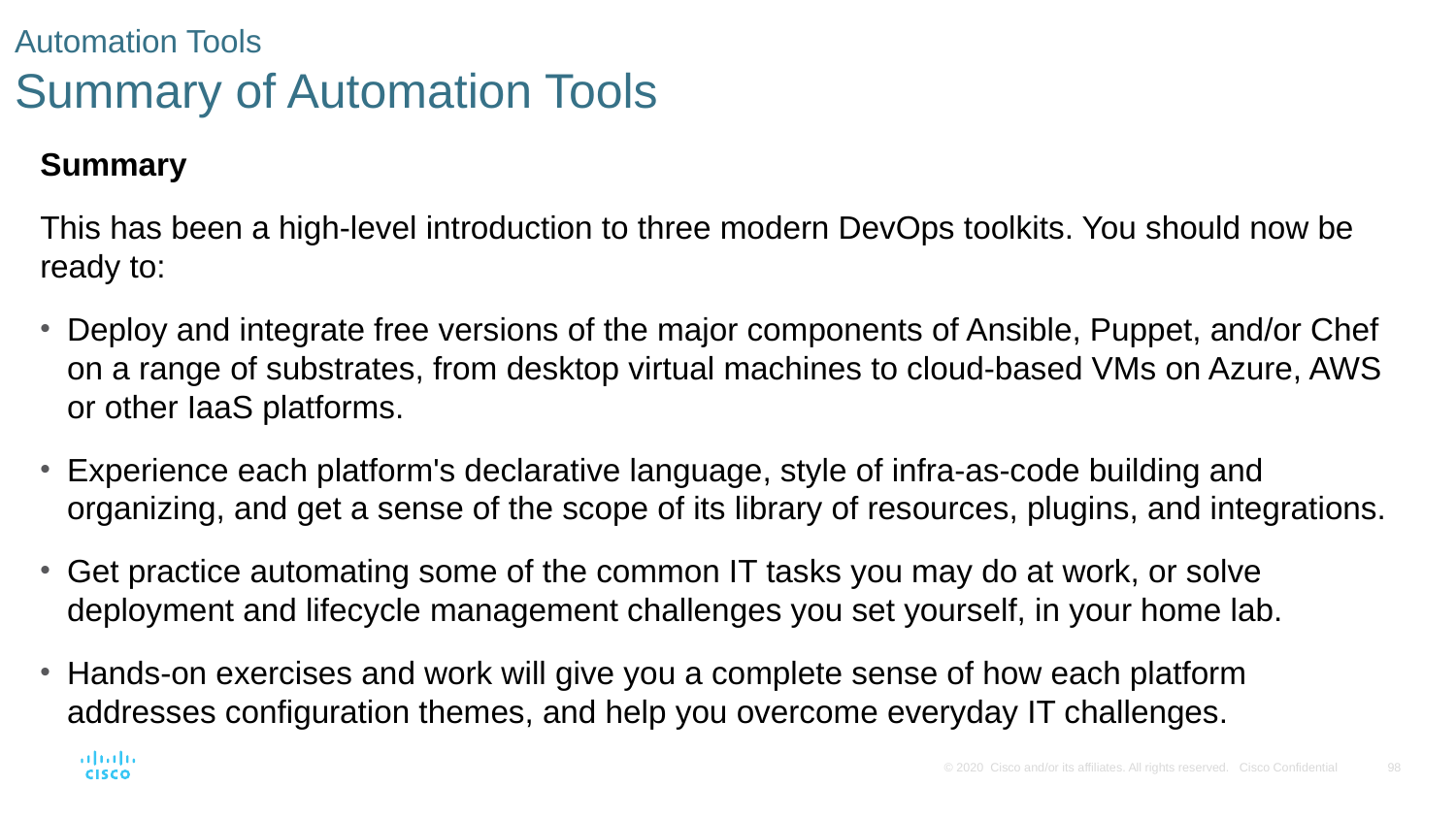

# Automation Tools Summary of Automation Tools
Summary
This has been a high-level introduction to three modern DevOps toolkits. You should now be ready to:
Deploy and integrate free versions of the major components of Ansible, Puppet, and/or Chef on a range of substrates, from desktop virtual machines to cloud-based VMs on Azure, AWS or other IaaS platforms.
Experience each platform's declarative language, style of infra-as-code building and organizing, and get a sense of the scope of its library of resources, plugins, and integrations.
Get practice automating some of the common IT tasks you may do at work, or solve deployment and lifecycle management challenges you set yourself, in your home lab.
Hands-on exercises and work will give you a complete sense of how each platform addresses configuration themes, and help you overcome everyday IT challenges.